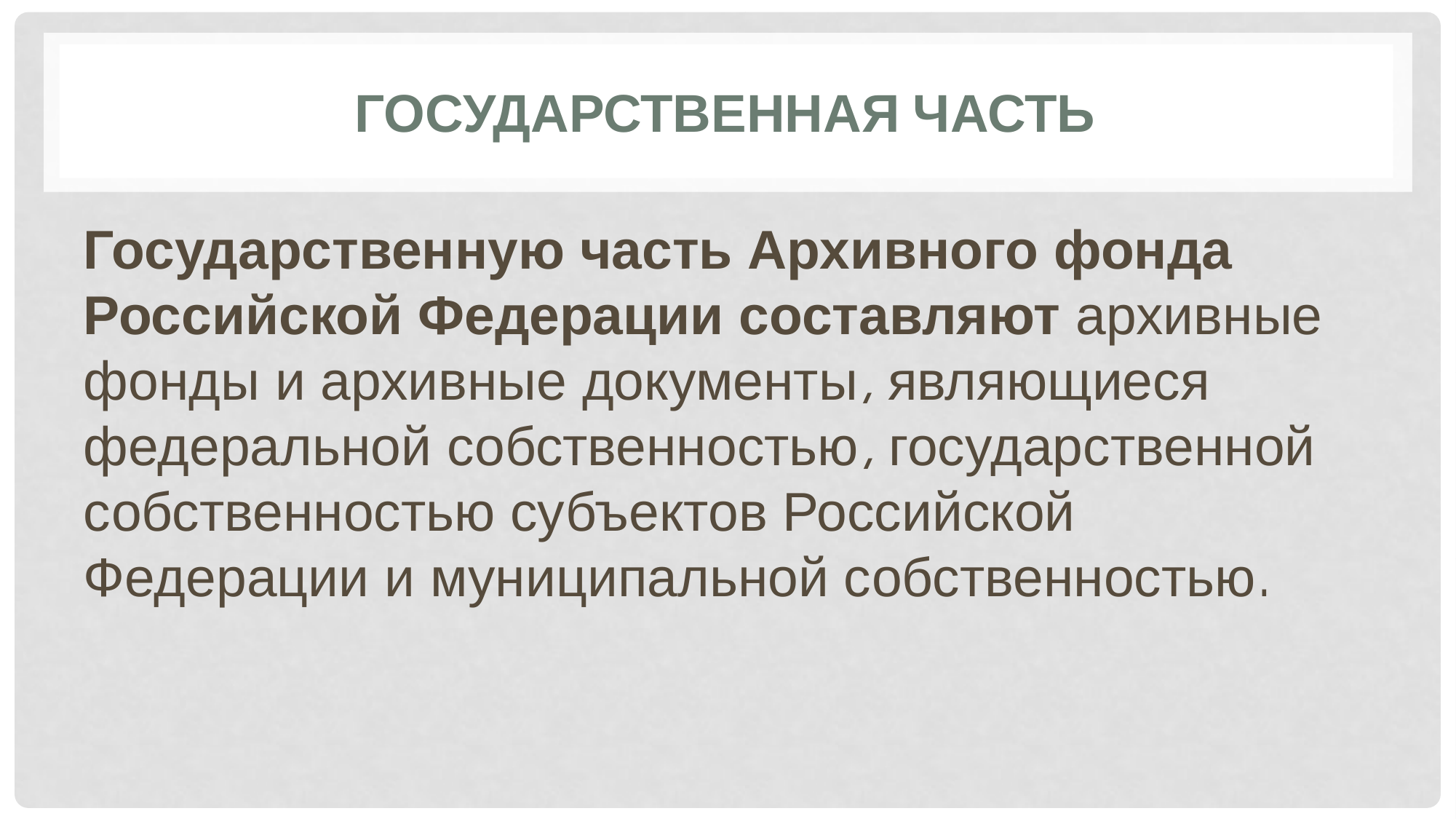

# Государственная часть
Государственную часть Архивного фонда Российской Федерации составляют архивные фонды и архивные документы, являющиеся федеральной собственностью, государственной собственностью субъектов Российской Федерации и муниципальной собственностью.